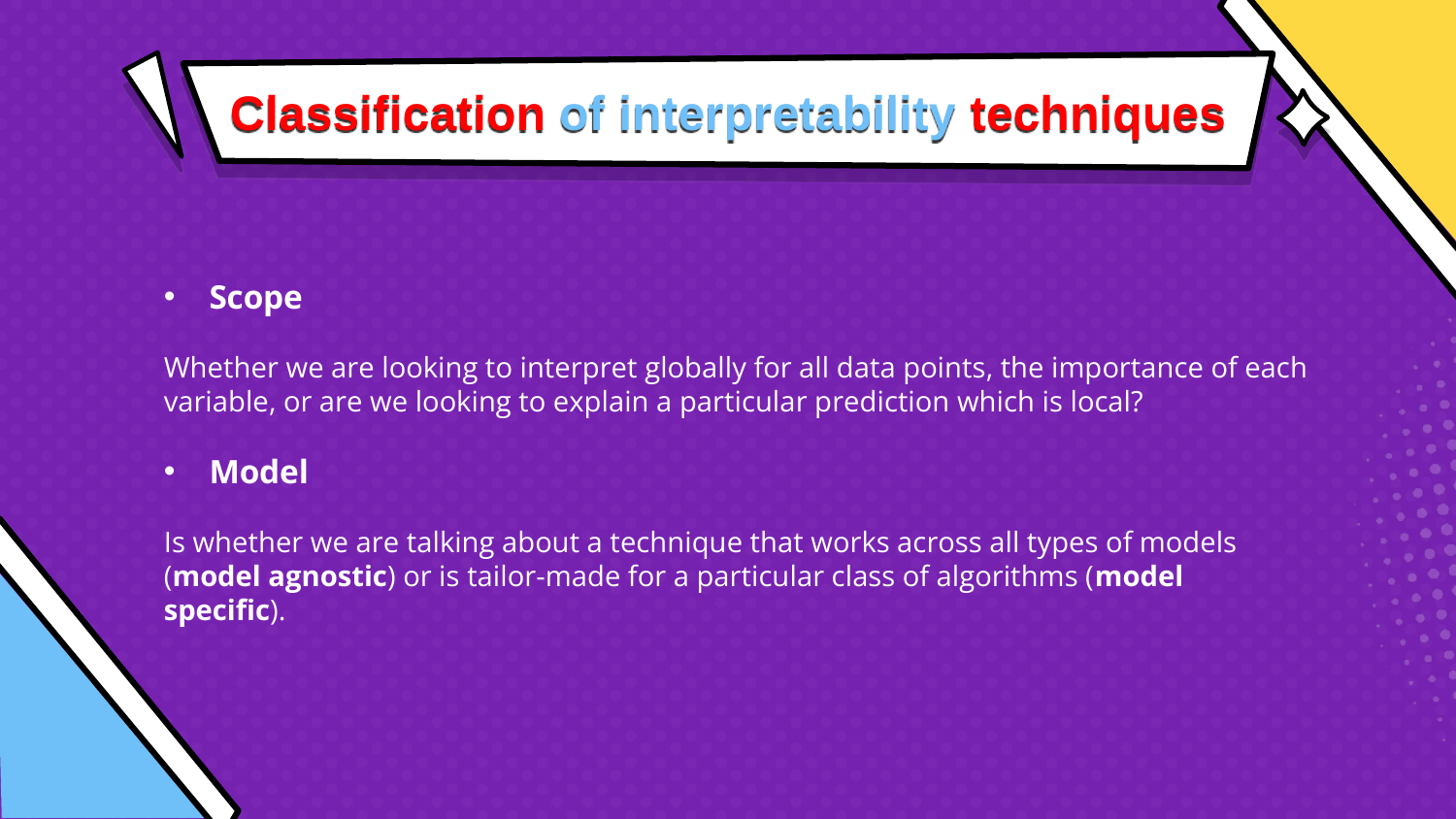

# Classification of interpretability techniques
Scope

Whether we are looking to interpret globally for all data points, the importance of each variable, or are we looking to explain a particular prediction which is local?

Model

Is whether we are talking about a technique that works across all types of models (model agnostic) or is tailor-made for a particular class of algorithms (model specific).